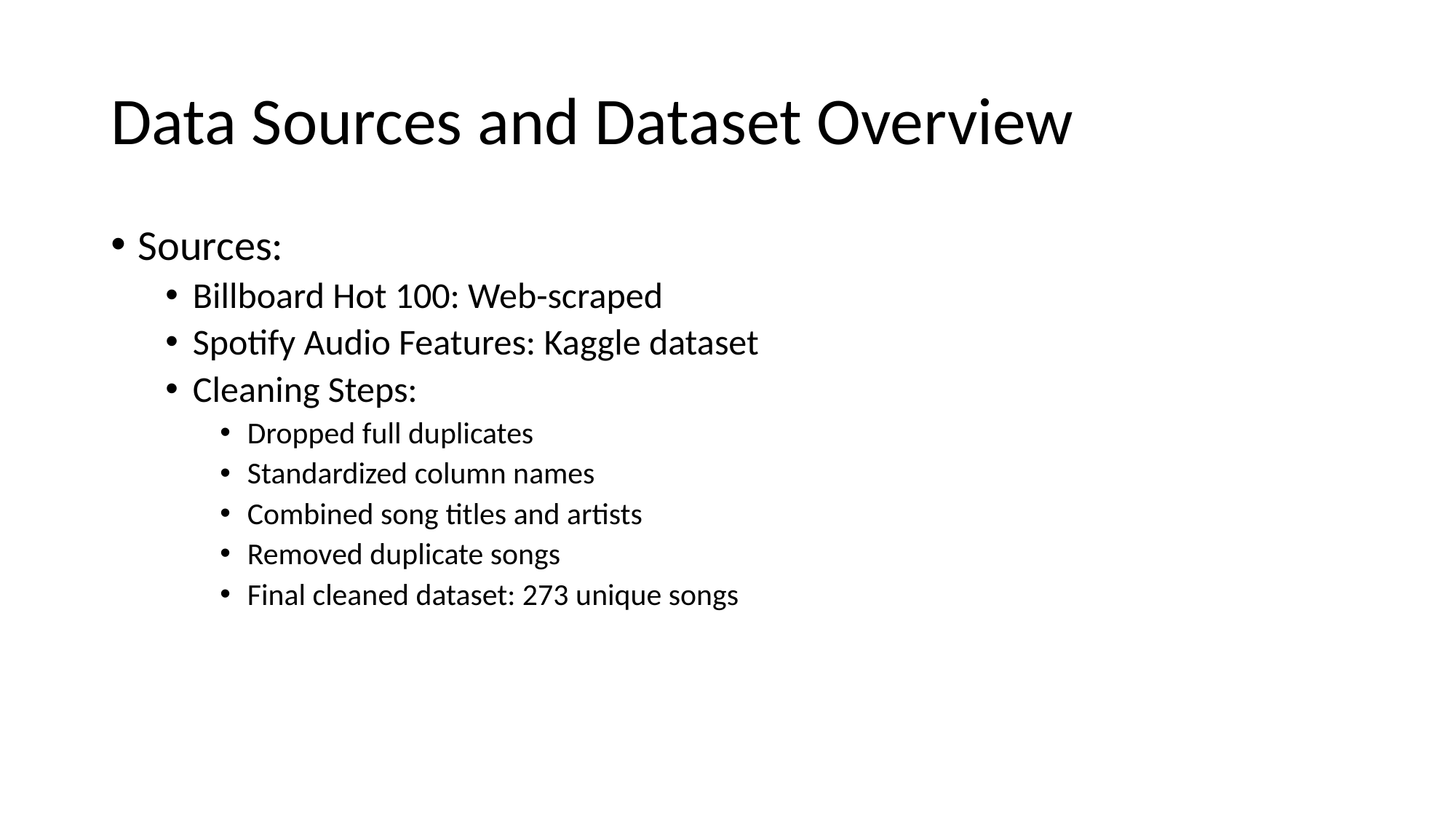

# Data Sources and Dataset Overview
Sources:
Billboard Hot 100: Web-scraped
Spotify Audio Features: Kaggle dataset
Cleaning Steps:
Dropped full duplicates
Standardized column names
Combined song titles and artists
Removed duplicate songs
Final cleaned dataset: 273 unique songs